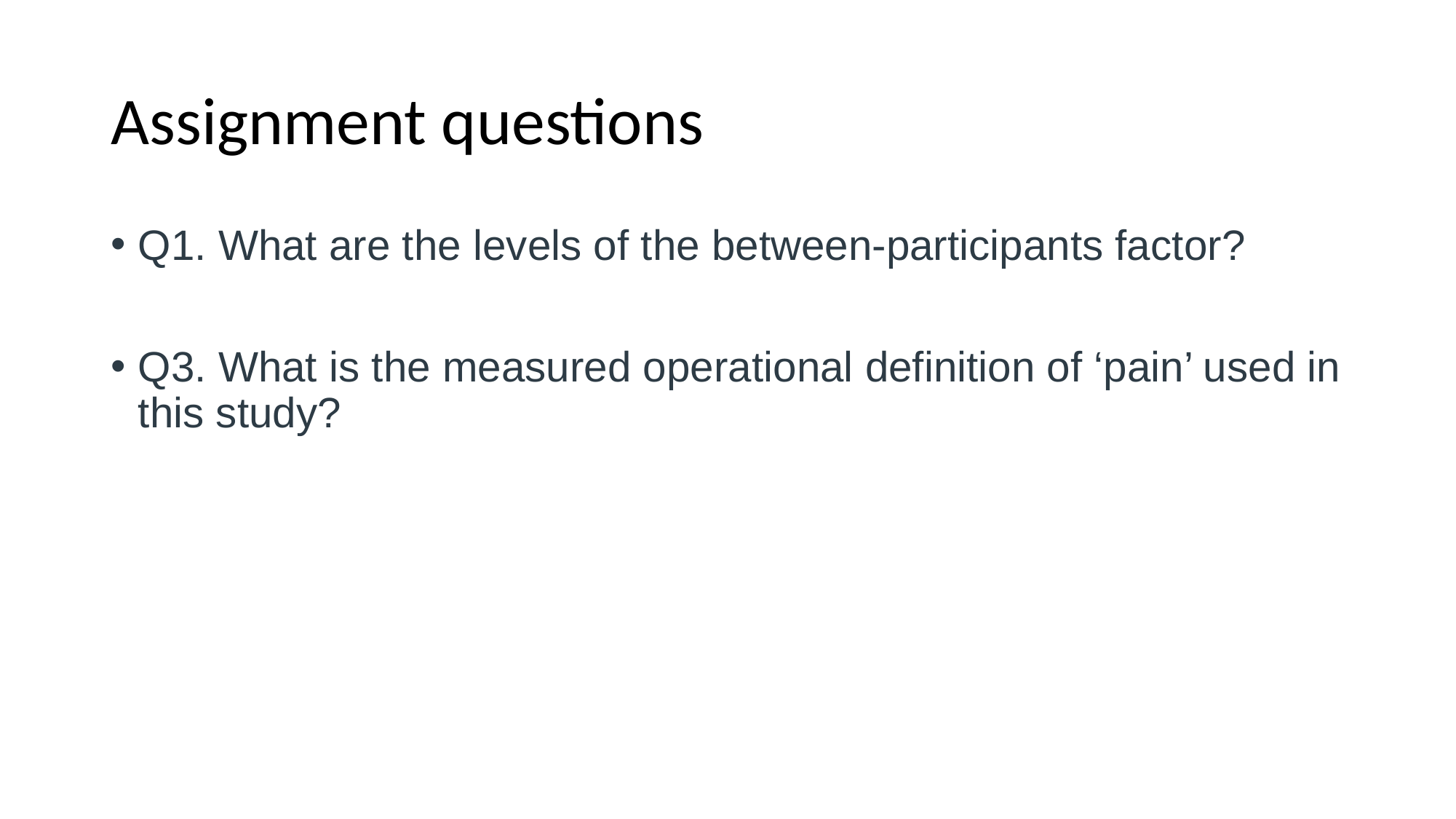

# Assignment questions
Q1. What are the levels of the between-participants factor?

Q3. What is the measured operational definition of ‘pain’ used in this study?